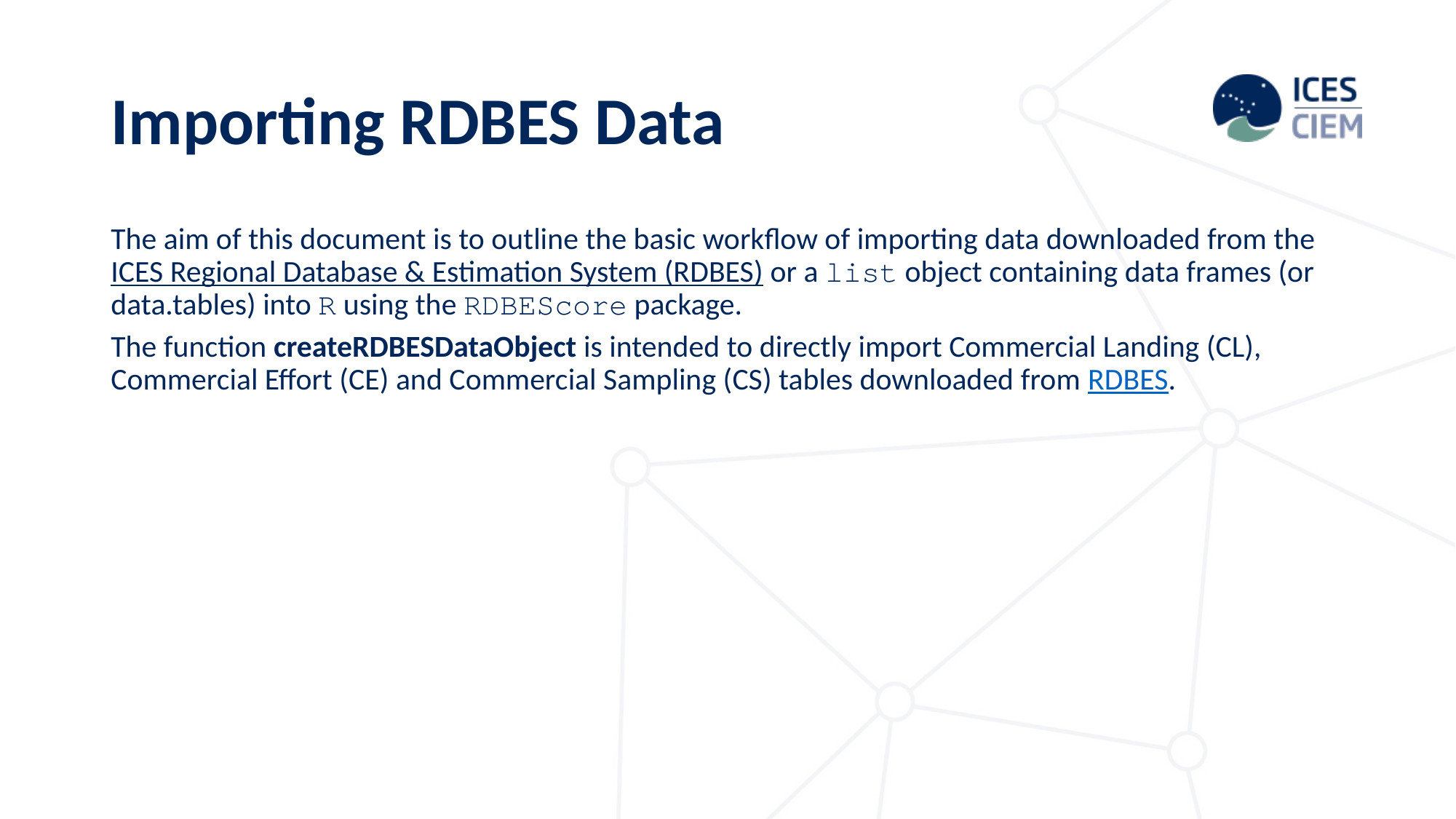

# Importing RDBES Data
The aim of this document is to outline the basic workflow of importing data downloaded from the ICES Regional Database & Estimation System (RDBES) or a list object containing data frames (or data.tables) into R using the RDBEScore package.
The function createRDBESDataObject is intended to directly import Commercial Landing (CL), Commercial Effort (CE) and Commercial Sampling (CS) tables downloaded from RDBES.